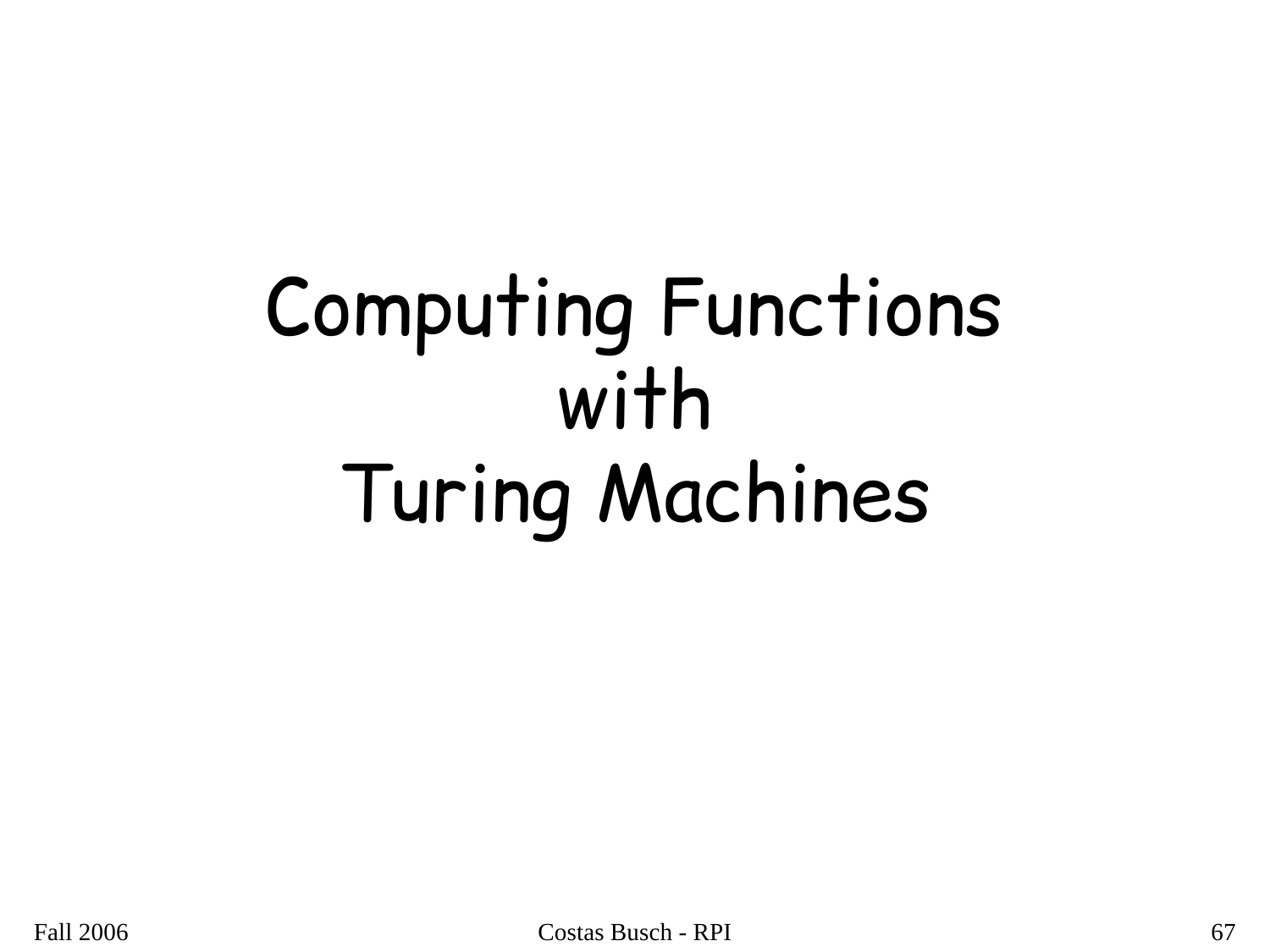

# Computing Functions with Turing Machines

Fall 2006
Costas Busch - RPI
67